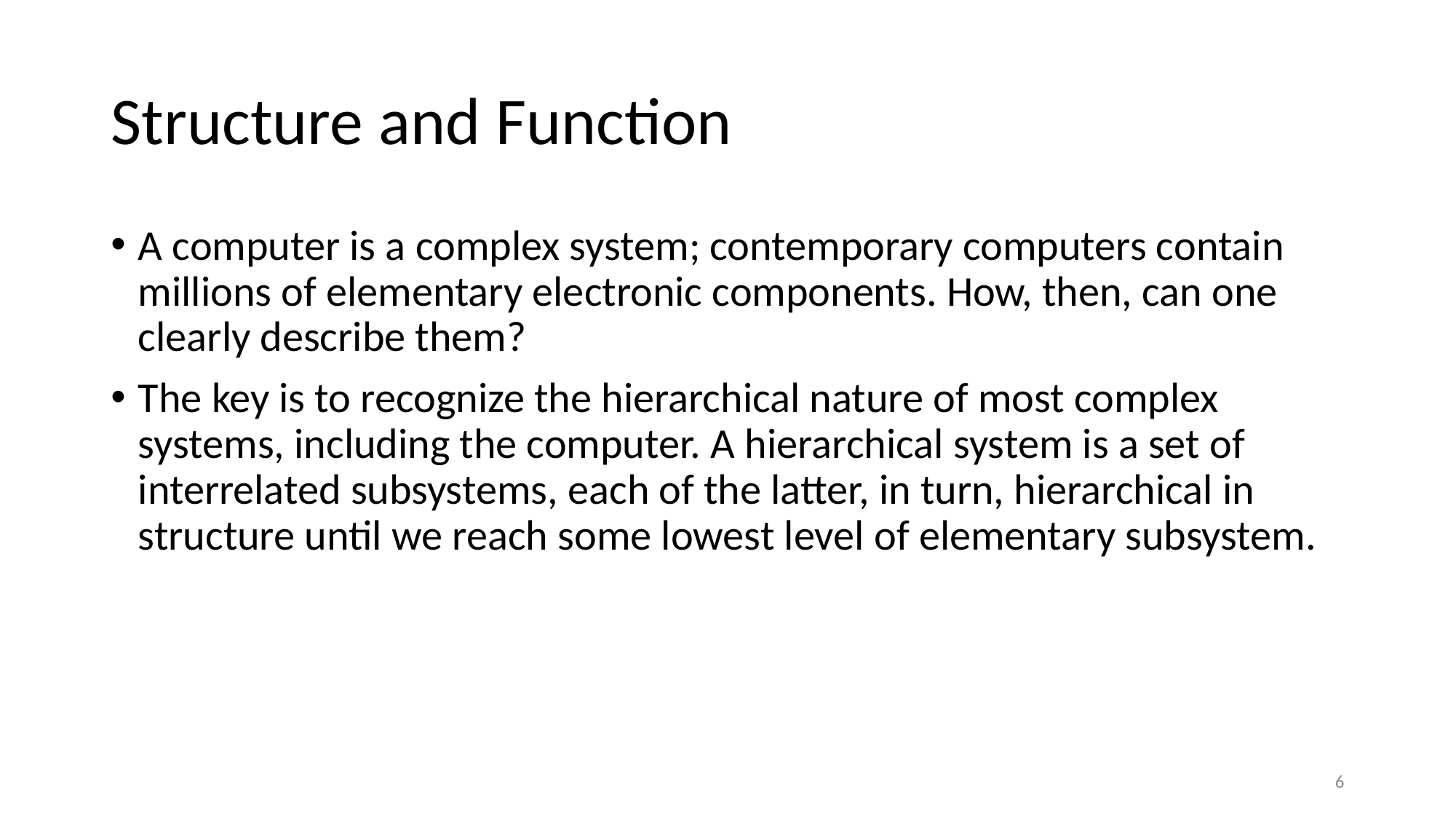

# Structure and Function
A computer is a complex system; contemporary computers contain millions of elementary electronic components. How, then, can one clearly describe them?
The key is to recognize the hierarchical nature of most complex systems, including the computer. A hierarchical system is a set of interrelated subsystems, each of the latter, in turn, hierarchical in structure until we reach some lowest level of elementary subsystem.
6